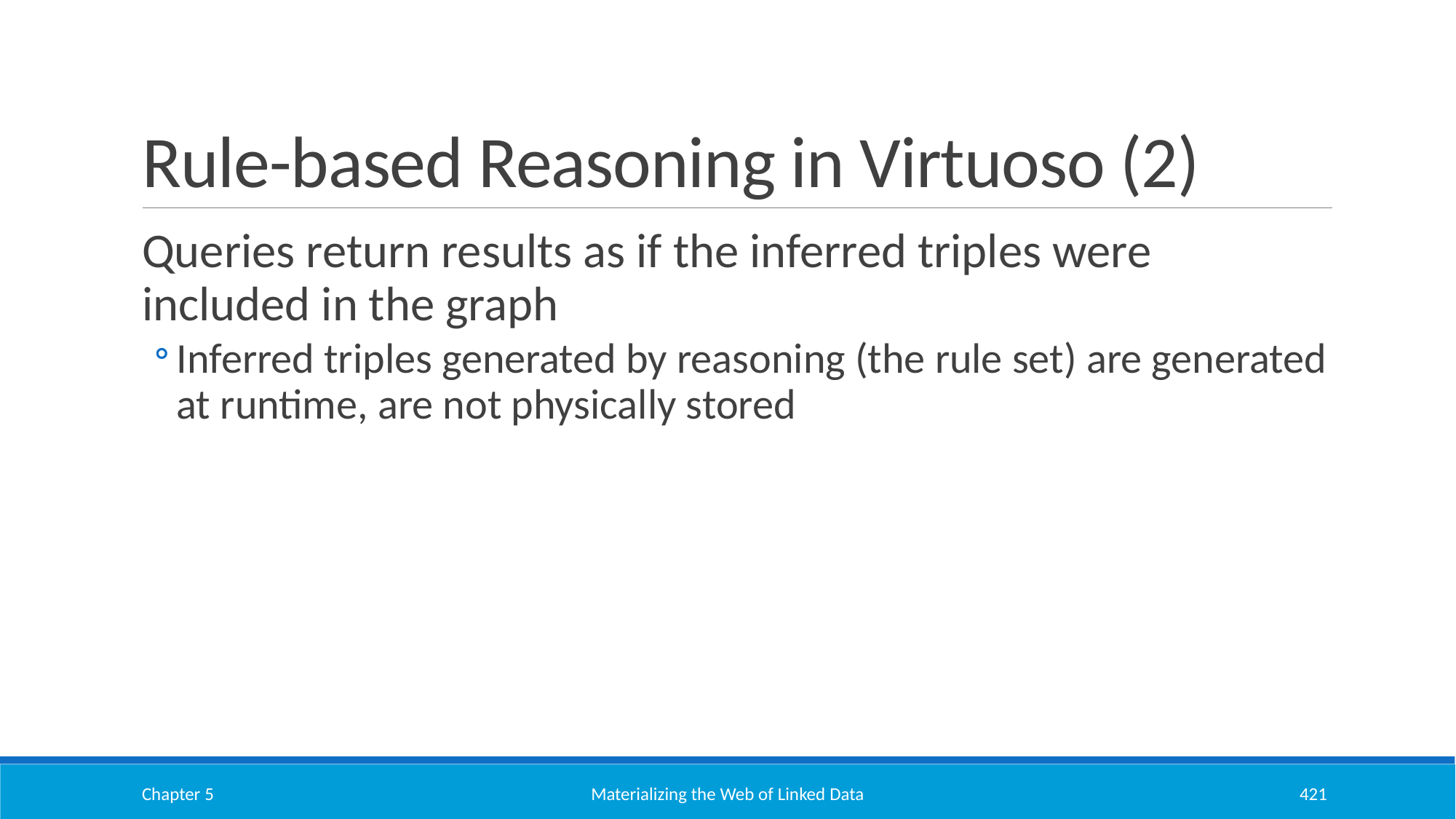

# Rule-based Reasoning in Virtuoso (2)
Queries return results as if the inferred triples were included in the graph
Inferred triples generated by reasoning (the rule set) are generated at runtime, are not physically stored

Chapter 5
Materializing the Web of Linked Data
421